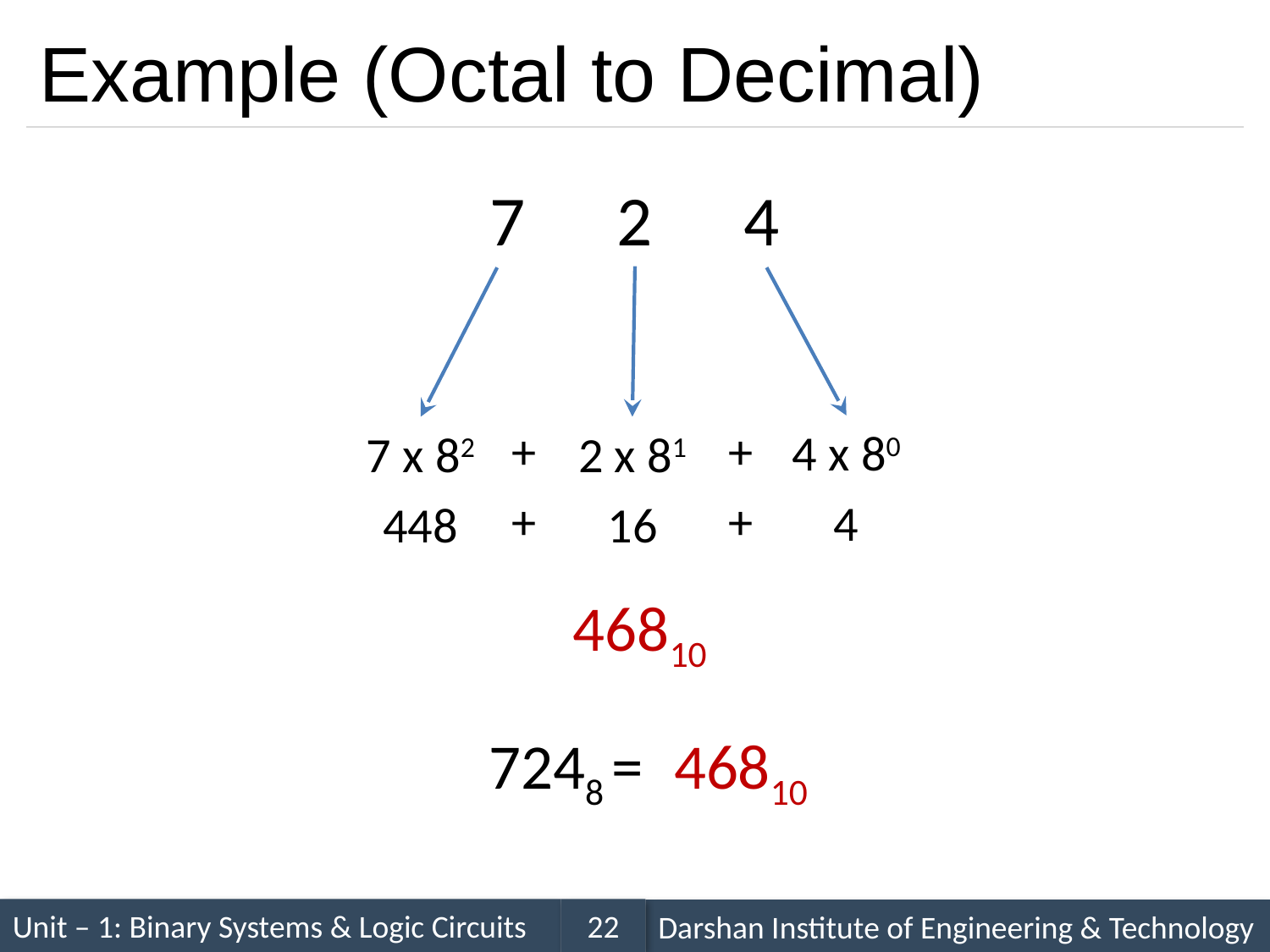

# Example (Octal to Decimal)
7	2	4
+
+
4 x 80
7 x 82
2 x 81
+
+
4
448
16
46810
7248 =
46810